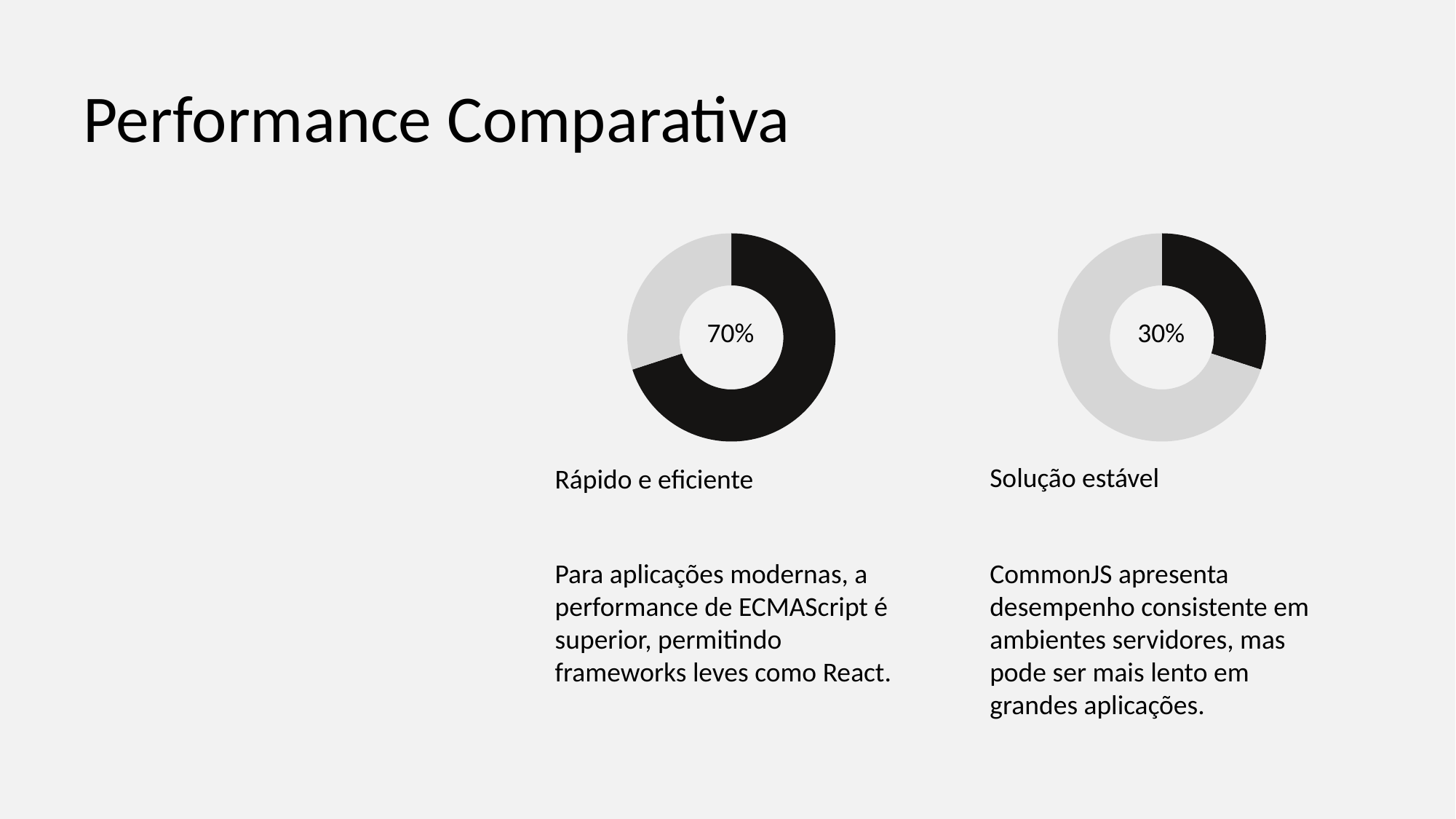

Performance Comparativa

### Chart

| Category |  |
|---|---|
| ECMAScript | 0.7 |
|  | 0.3 |

### Chart

| Category |  |
|---|---|
| CommonJS | 0.3 |
|  | 0.7 |
70%
30%
Solução estável
Rápido e eficiente
Para aplicações modernas, a performance de ECMAScript é superior, permitindo frameworks leves como React.
CommonJS apresenta desempenho consistente em ambientes servidores, mas pode ser mais lento em grandes aplicações.